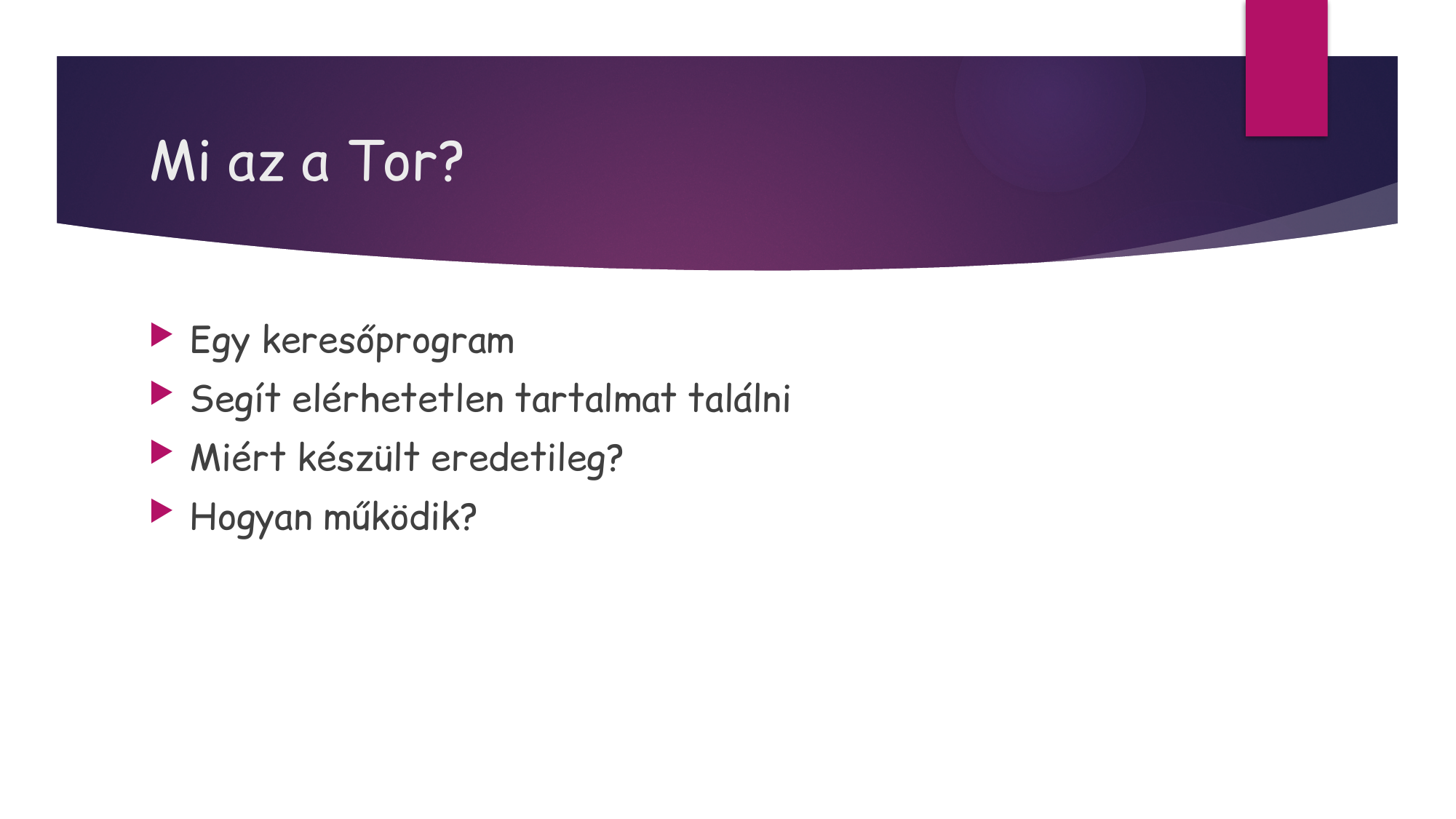

# Mi az a Tor?
Egy keresőprogram
Segít elérhetetlen tartalmat találni
Miért készült eredetileg?
Hogyan működik?